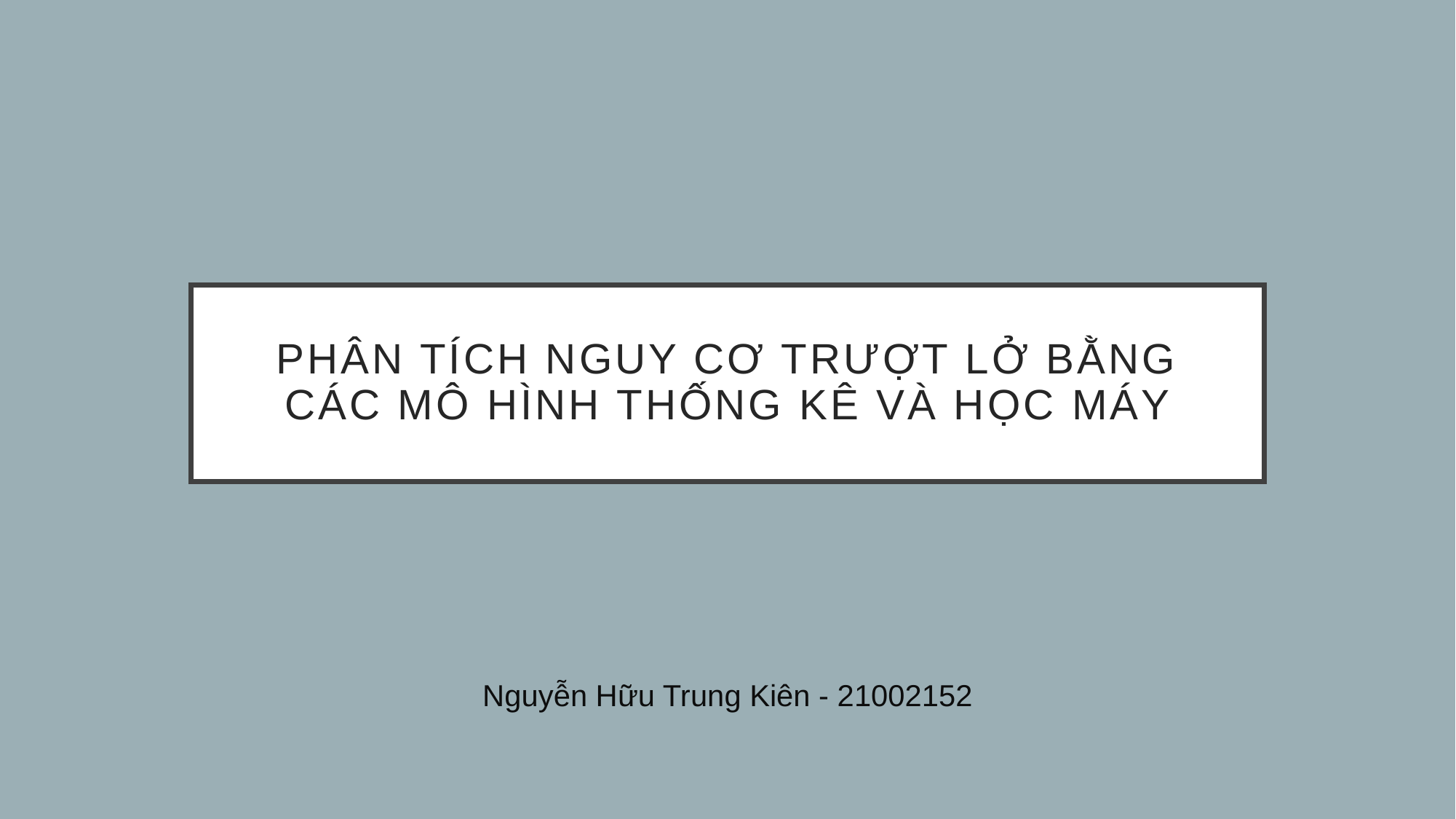

# Phân tích nguy cơ trượt lở bằng các mô hình thống kê và học máy
Nguyễn Hữu Trung Kiên - 21002152